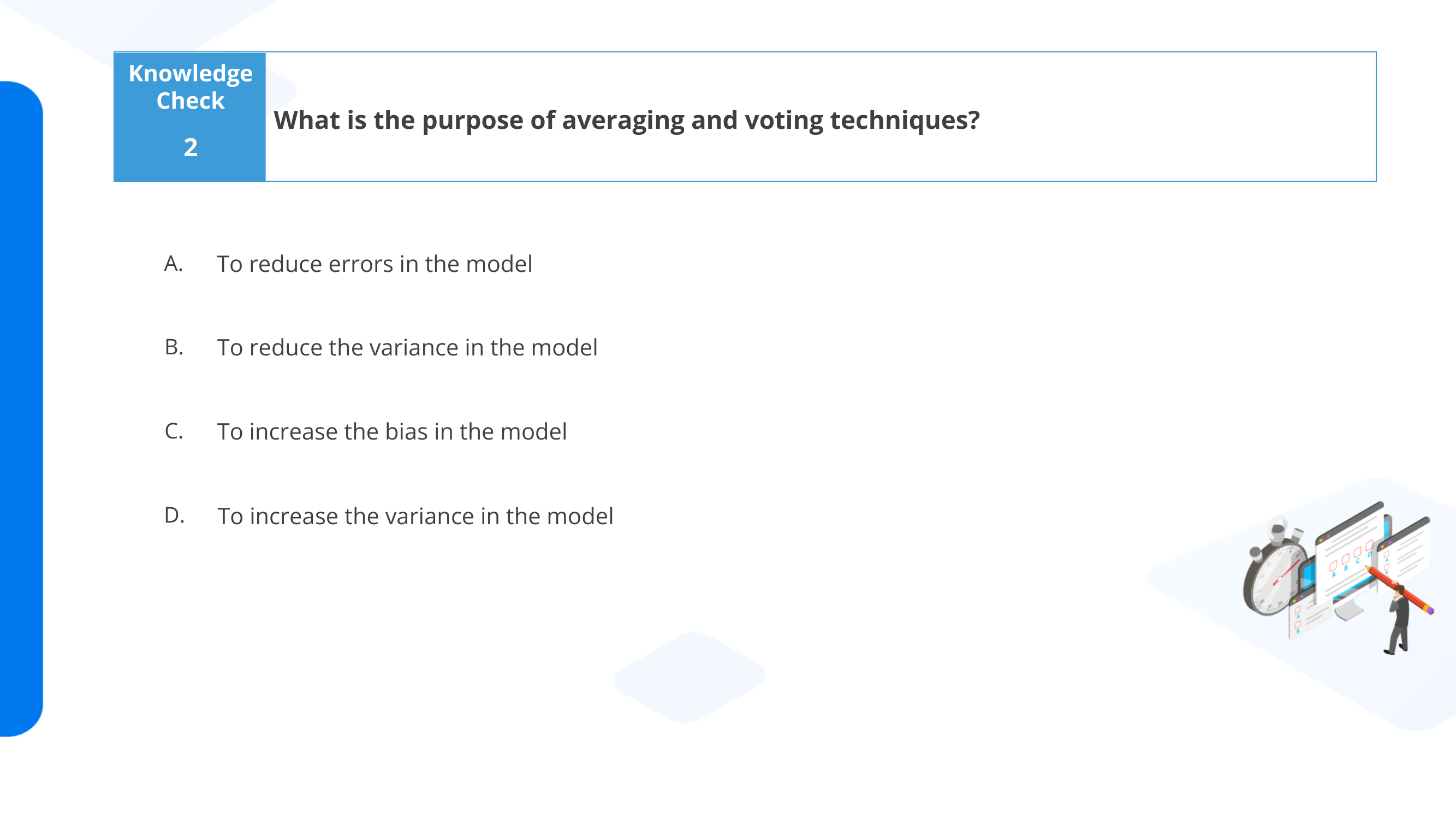

What is the purpose of averaging and voting techniques?
2
To reduce errors in the model
To reduce the variance in the model
To increase the bias in the model
To increase the variance in the model